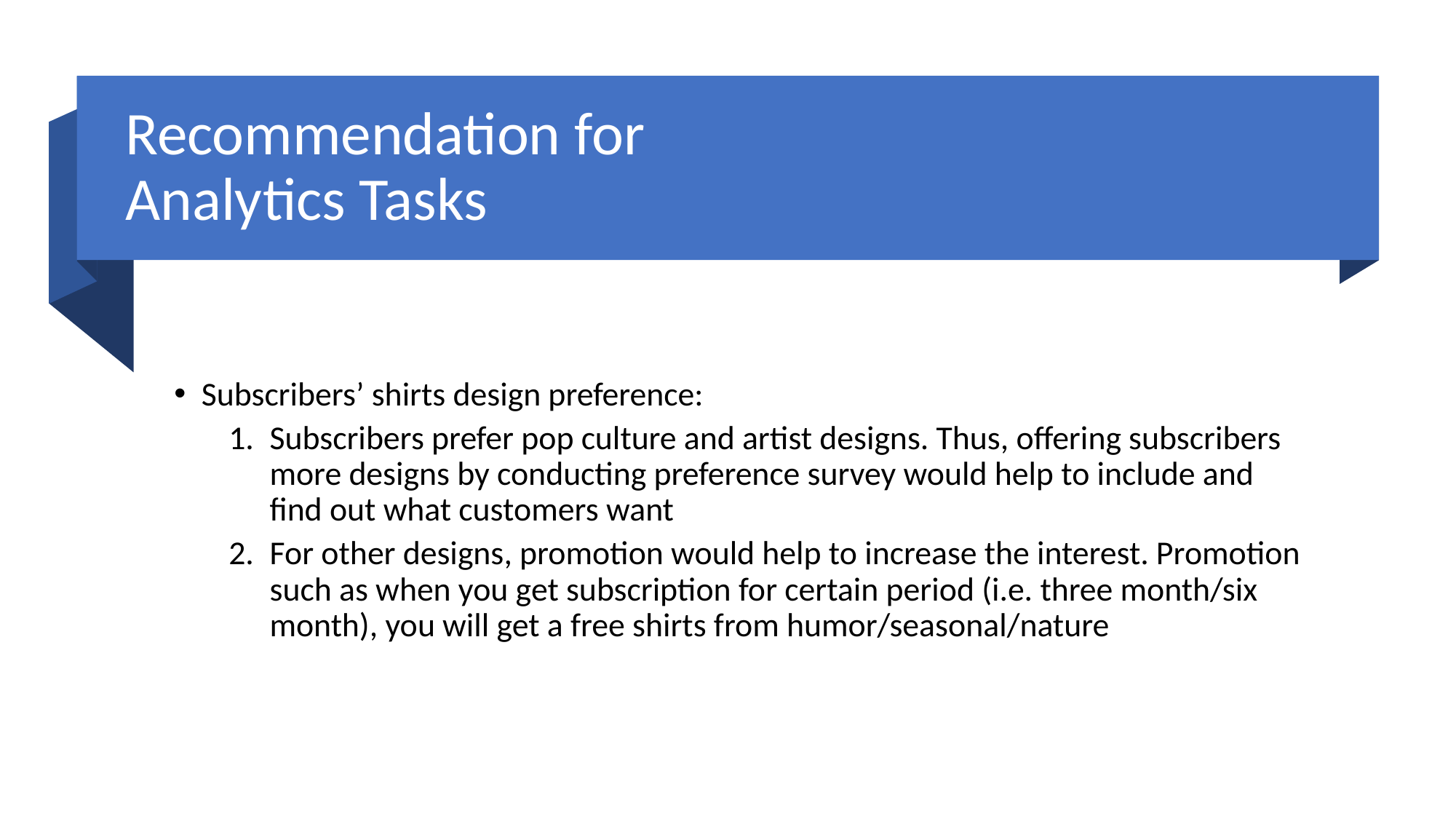

# Recommendation for Analytics Tasks

Subscribers’ shirts design preference:
Subscribers prefer pop culture and artist designs. Thus, offering subscribers more designs by conducting preference survey would help to include and find out what customers want
For other designs, promotion would help to increase the interest. Promotion such as when you get subscription for certain period (i.e. three month/six month), you will get a free shirts from humor/seasonal/nature